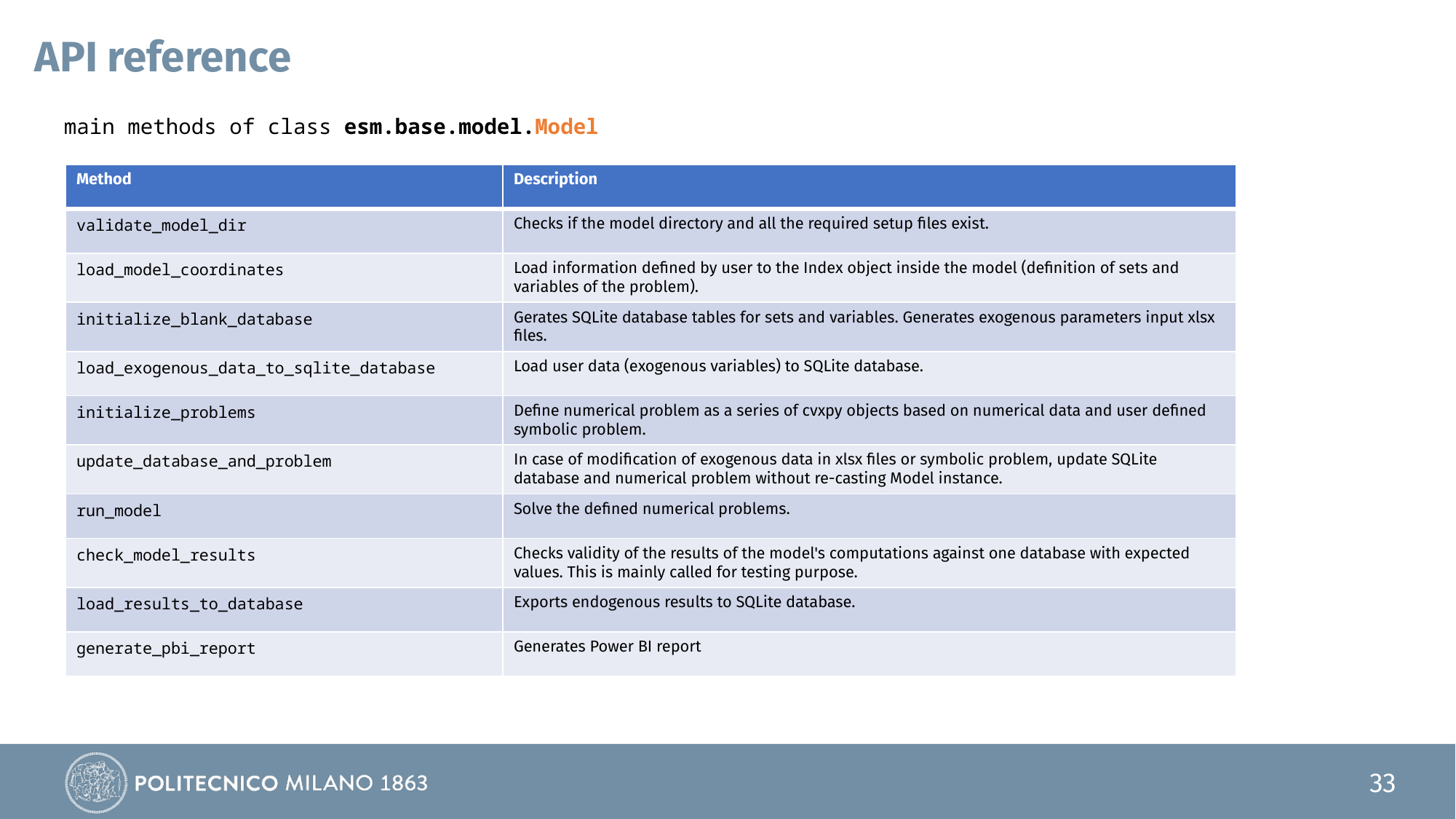

API reference
main methods of class esm.base.model.Model
| Method | Description |
| --- | --- |
| validate\_model\_dir | Checks if the model directory and all the required setup files exist. |
| load\_model\_coordinates | Load information defined by user to the Index object inside the model (definition of sets and variables of the problem). |
| initialize\_blank\_database | Gerates SQLite database tables for sets and variables. Generates exogenous parameters input xlsx files. |
| load\_exogenous\_data\_to\_sqlite\_database | Load user data (exogenous variables) to SQLite database. |
| initialize\_problems | Define numerical problem as a series of cvxpy objects based on numerical data and user defined symbolic problem. |
| update\_database\_and\_problem | In case of modification of exogenous data in xlsx files or symbolic problem, update SQLite database and numerical problem without re-casting Model instance. |
| run\_model | Solve the defined numerical problems. |
| check\_model\_results | Checks validity of the results of the model's computations against one database with expected values. This is mainly called for testing purpose. |
| load\_results\_to\_database | Exports endogenous results to SQLite database. |
| generate\_pbi\_report | Generates Power BI report |